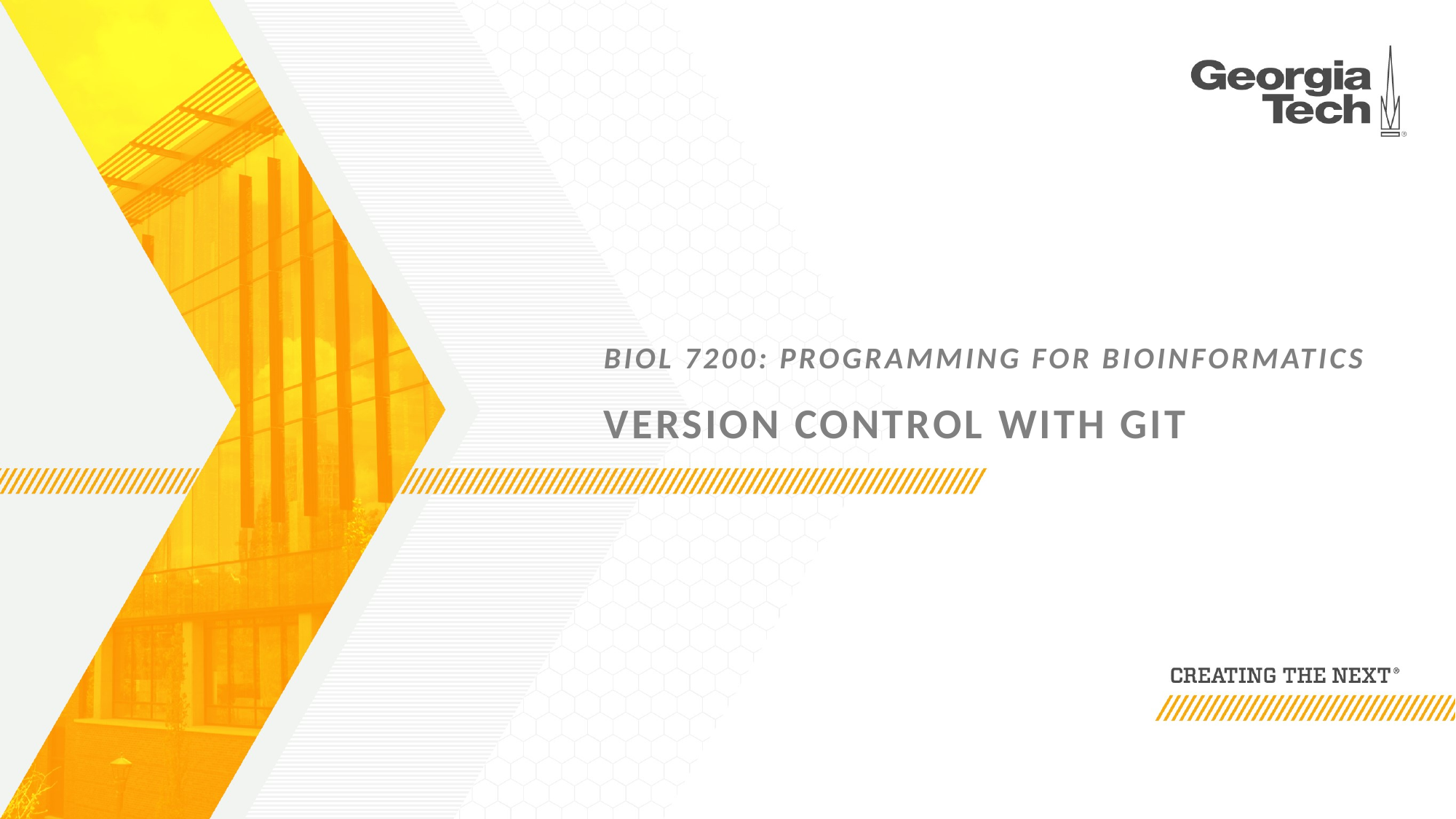

# Biol 7200: Programming for Bioinformatics version control with git